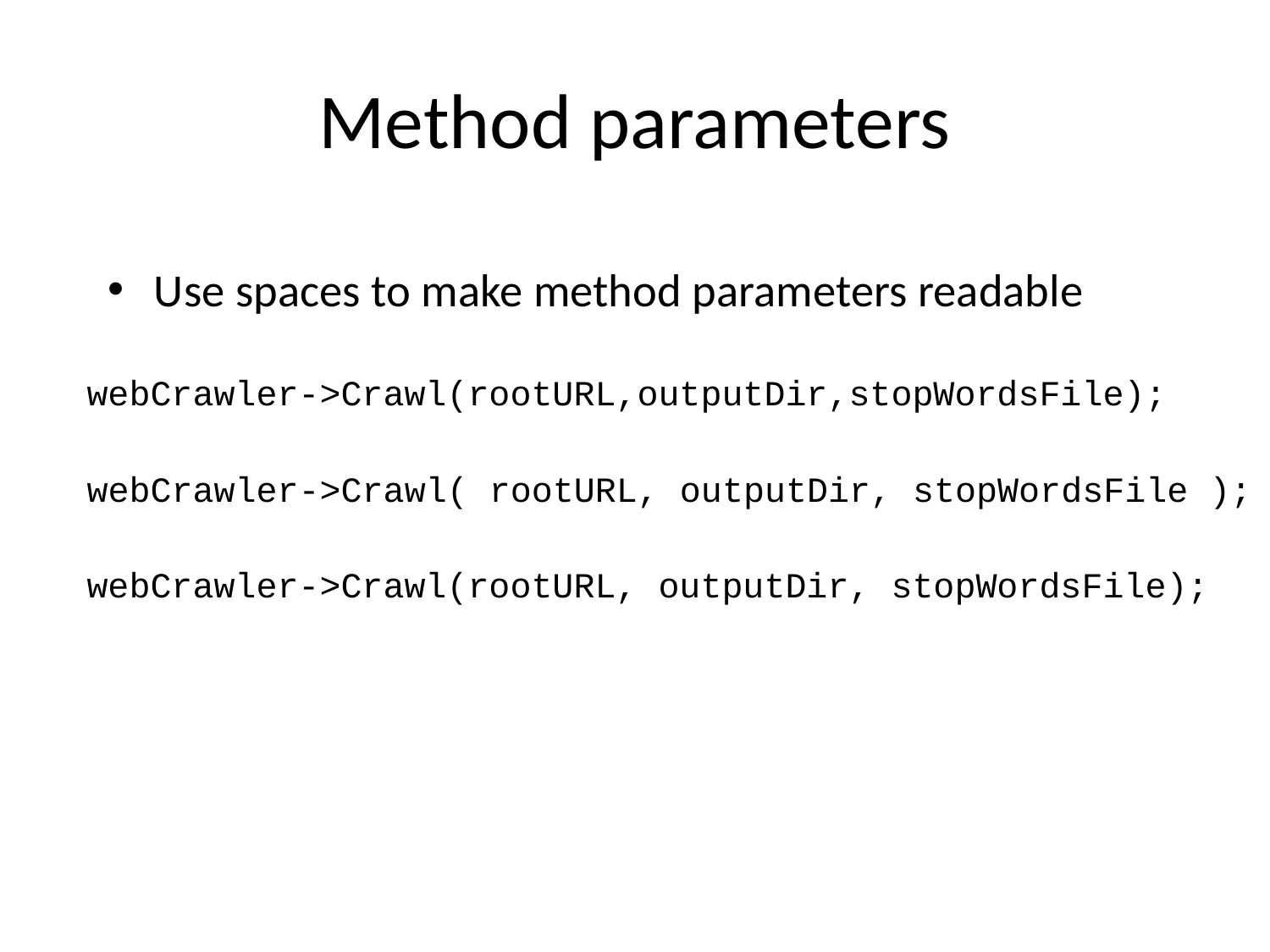

# Method parameters
Use spaces to make method parameters readable
webCrawler->Crawl(rootURL,outputDir,stopWordsFile);
webCrawler->Crawl( rootURL, outputDir, stopWordsFile );
webCrawler->Crawl(rootURL, outputDir, stopWordsFile);